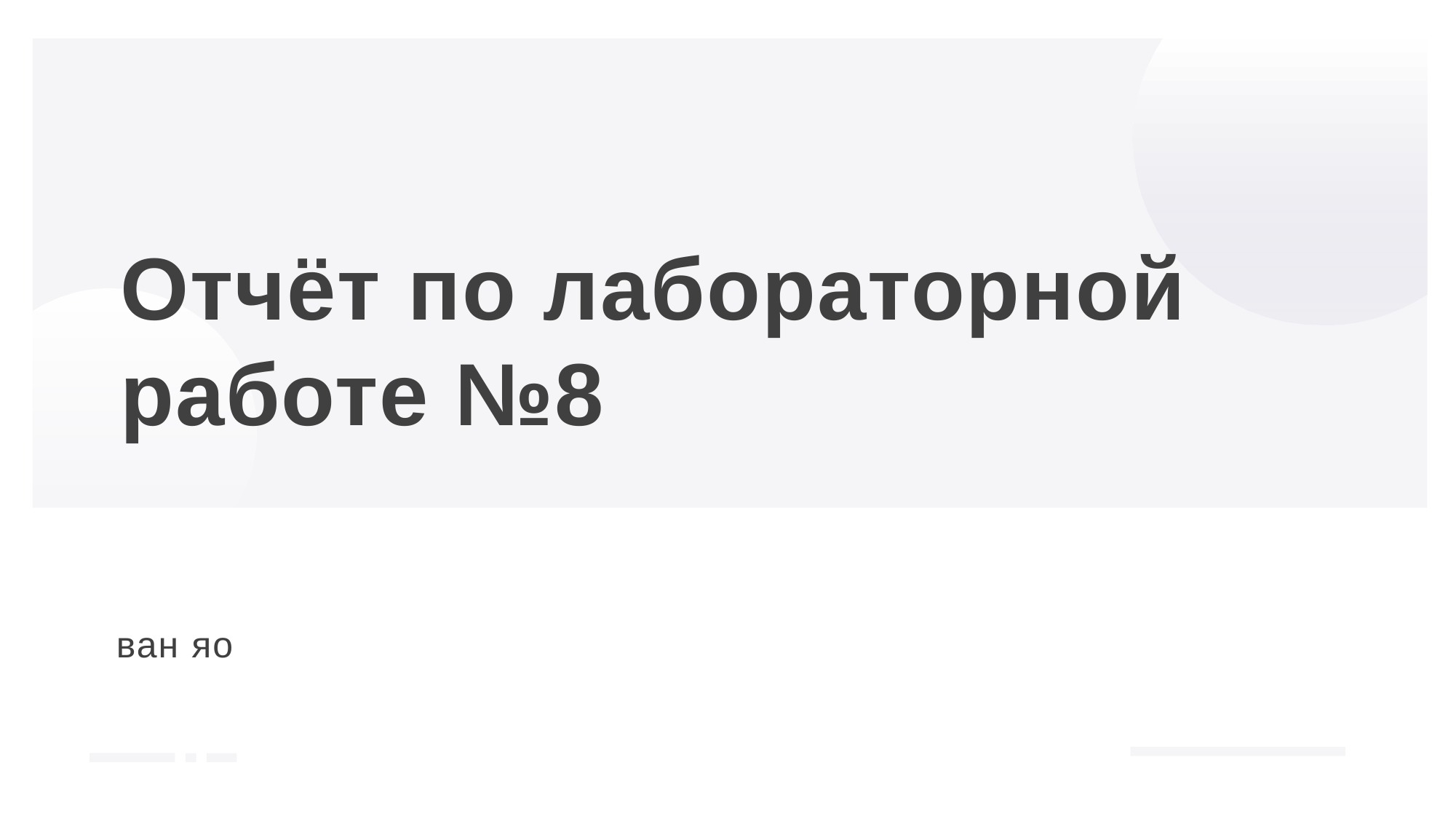

# Отчёт по лабораторной работе №8
ван яо